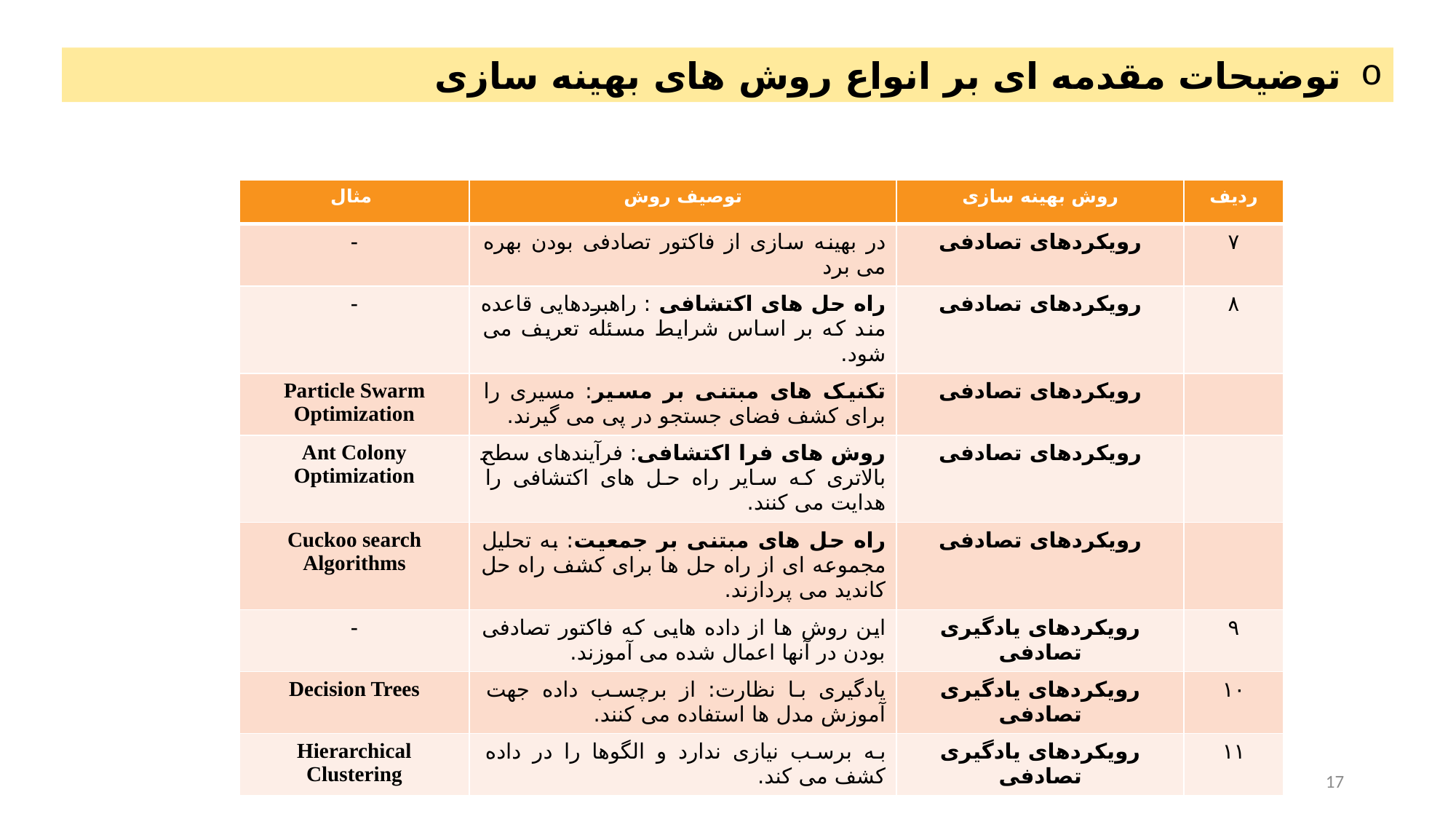

توضیحات مقدمه ای بر انواع روش های بهینه سازی
| مثال | توصیف روش | روش بهینه سازی | ردیف |
| --- | --- | --- | --- |
| - | در بهینه سازی از فاکتور تصادفی بودن بهره می برد | رویکردهای تصادفی | ۷ |
| - | راه حل های اکتشافی : راهبردهایی قاعده مند که بر اساس شرایط مسئله تعریف می شود. | رویکردهای تصادفی | ۸ |
| Particle Swarm Optimization | تکنیک های مبتنی بر مسیر: مسیری را برای کشف فضای جستجو در پی می گیرند. | رویکردهای تصادفی |  |
| Ant Colony Optimization | روش های فرا اکتشافی: فرآیندهای سطح بالاتری که سایر راه حل های اکتشافی را هدایت می کنند. | رویکردهای تصادفی |  |
| Cuckoo search Algorithms | راه حل های مبتنی بر جمعیت: به تحلیل مجموعه ای از راه حل ها برای کشف راه حل کاندید می پردازند. | رویکردهای تصادفی |  |
| - | این روش ها از داده هایی که فاکتور تصادفی بودن در آنها اعمال شده می آموزند. | رویکردهای یادگیری تصادفی | ۹ |
| Decision Trees | یادگیری با نظارت: از برچسب داده جهت آموزش مدل ها استفاده می کنند. | رویکردهای یادگیری تصادفی | ۱۰ |
| Hierarchical Clustering | به برسب نیازی ندارد و الگوها را در داده کشف می کند. | رویکردهای یادگیری تصادفی | ۱۱ |
17